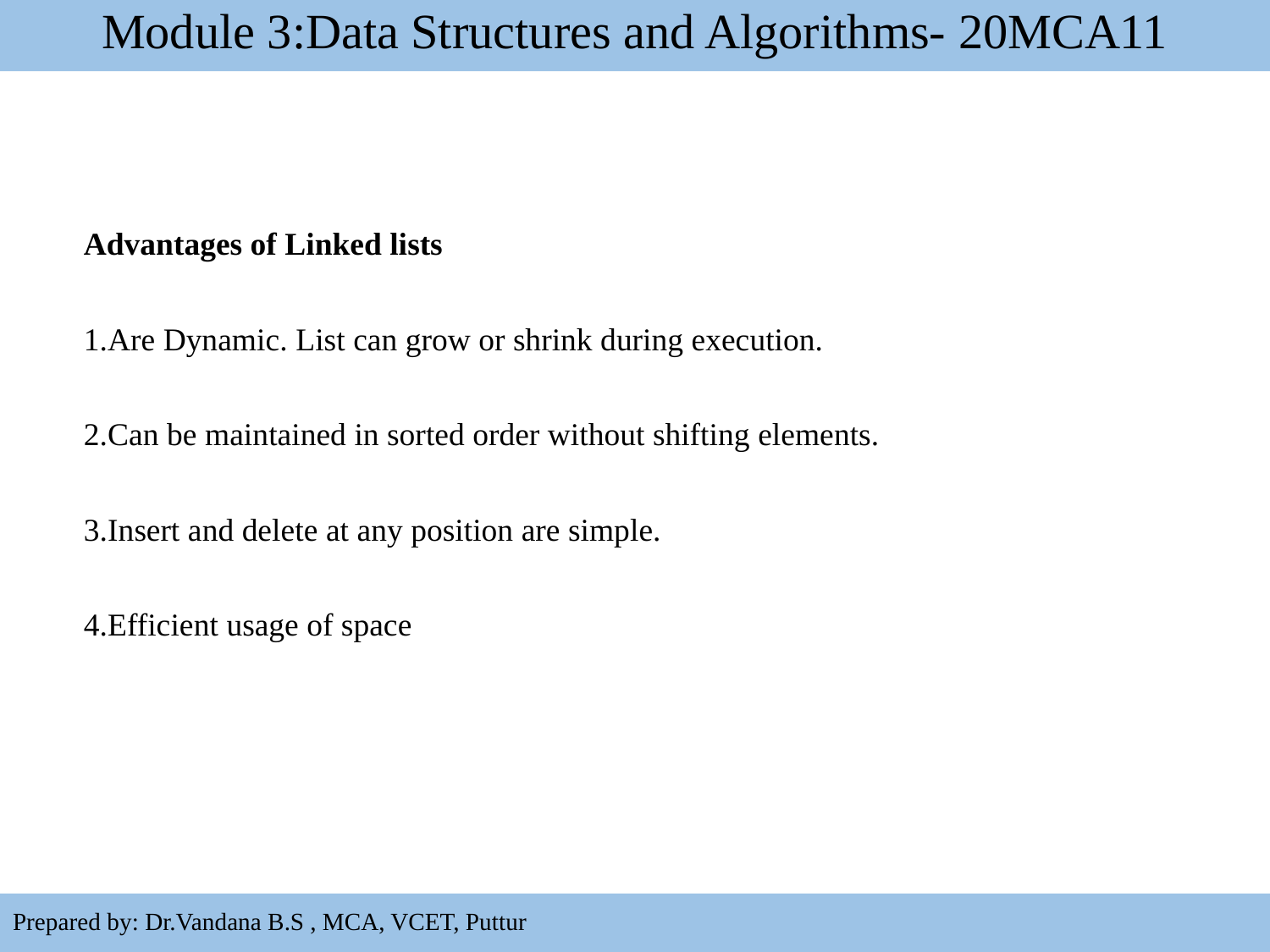

Module 3:Data Structures and Algorithms- 20MCA11

Advantages of Linked lists
1.Are Dynamic. List can grow or shrink during execution.
2.Can be maintained in sorted order without shifting elements.
3.Insert and delete at any position are simple.
4.Efficient usage of space
61
Prepared by: Dr.Vandana B.S , MCA, VCET, Puttur